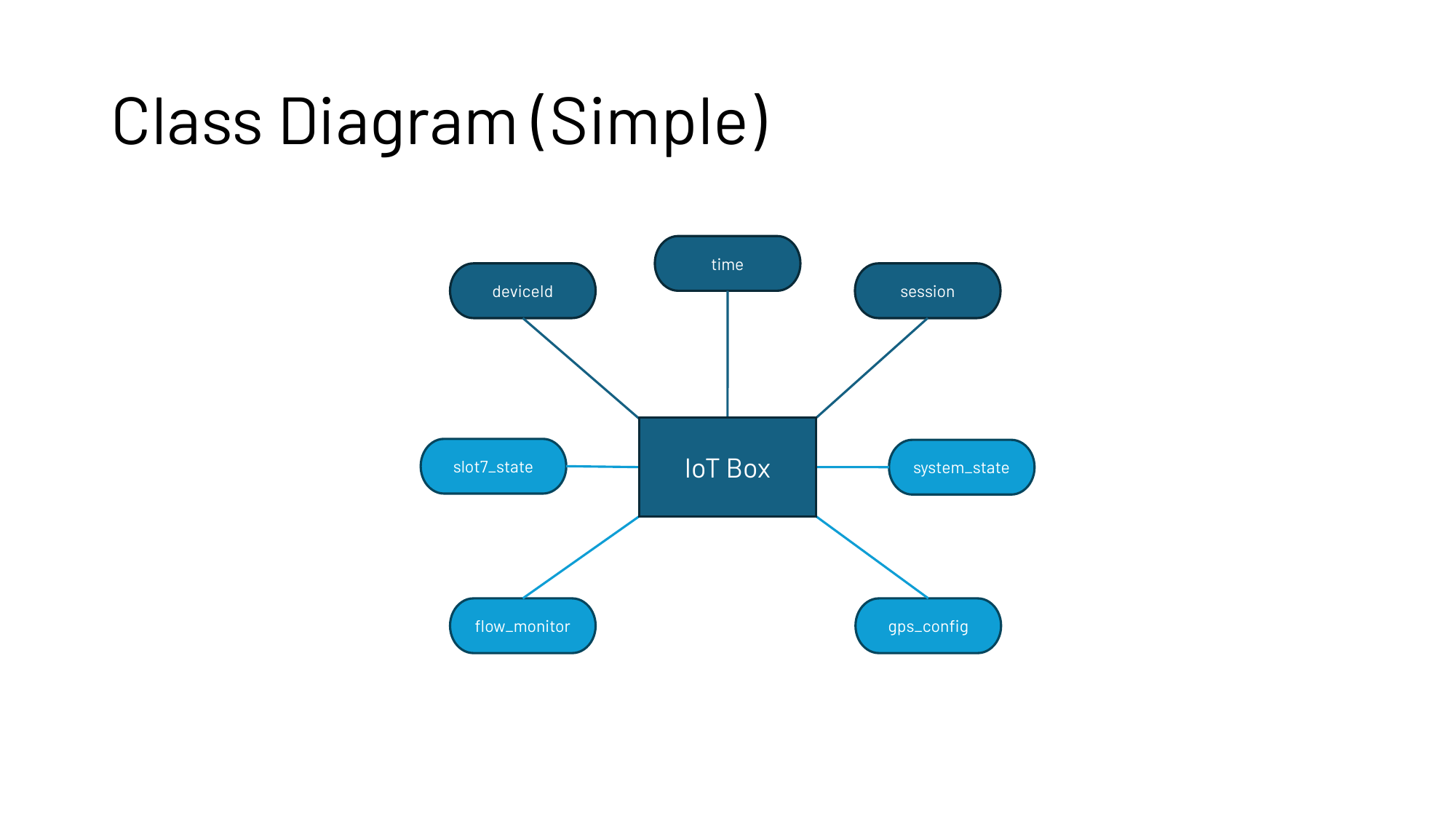

# Class Diagram (Simple)
time
deviceId
session
IoT Box
slot7_state
system_state
flow_monitor
gps_config